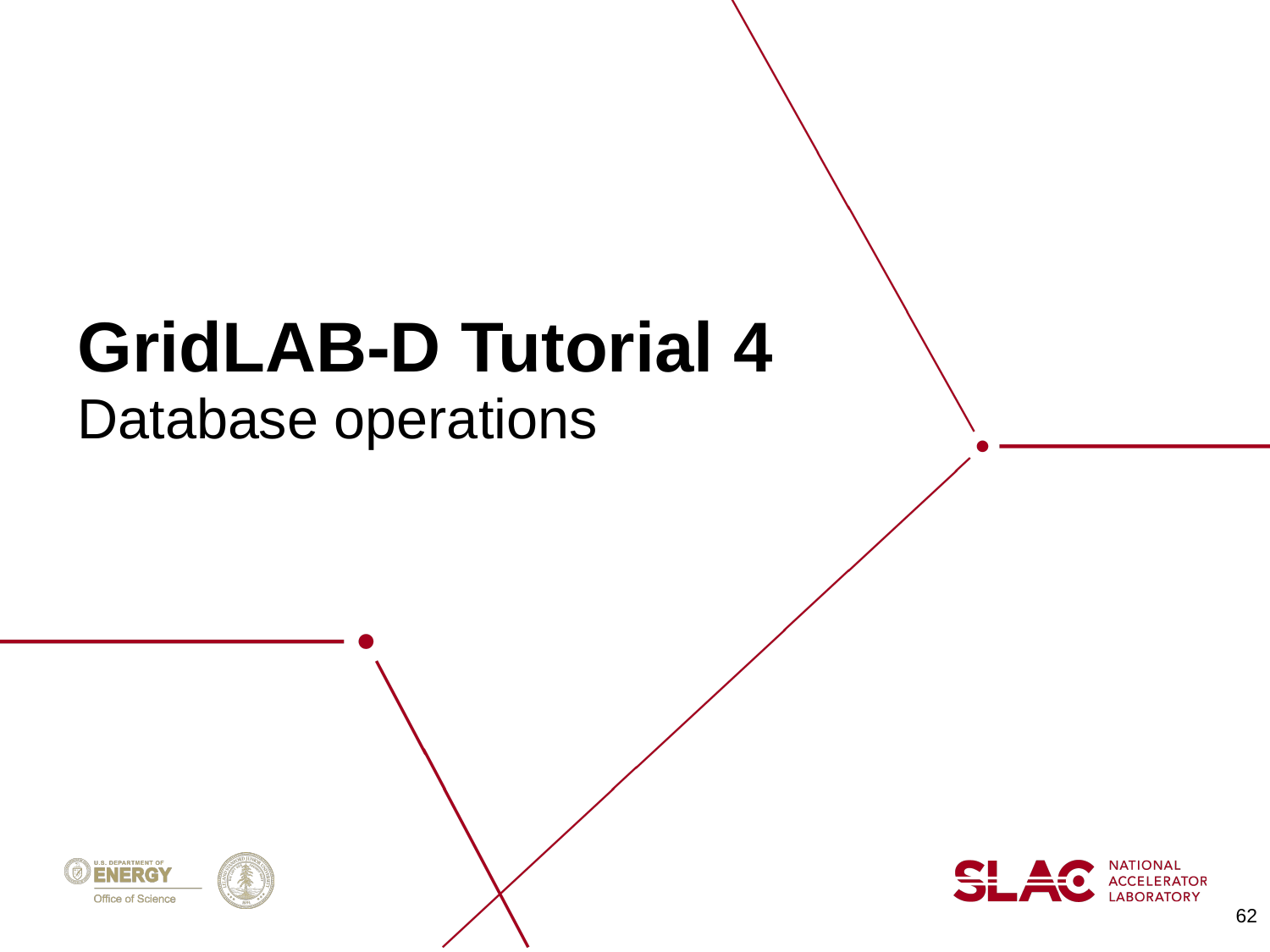

# GridLAB-D Tutorial 4
Database operations

62